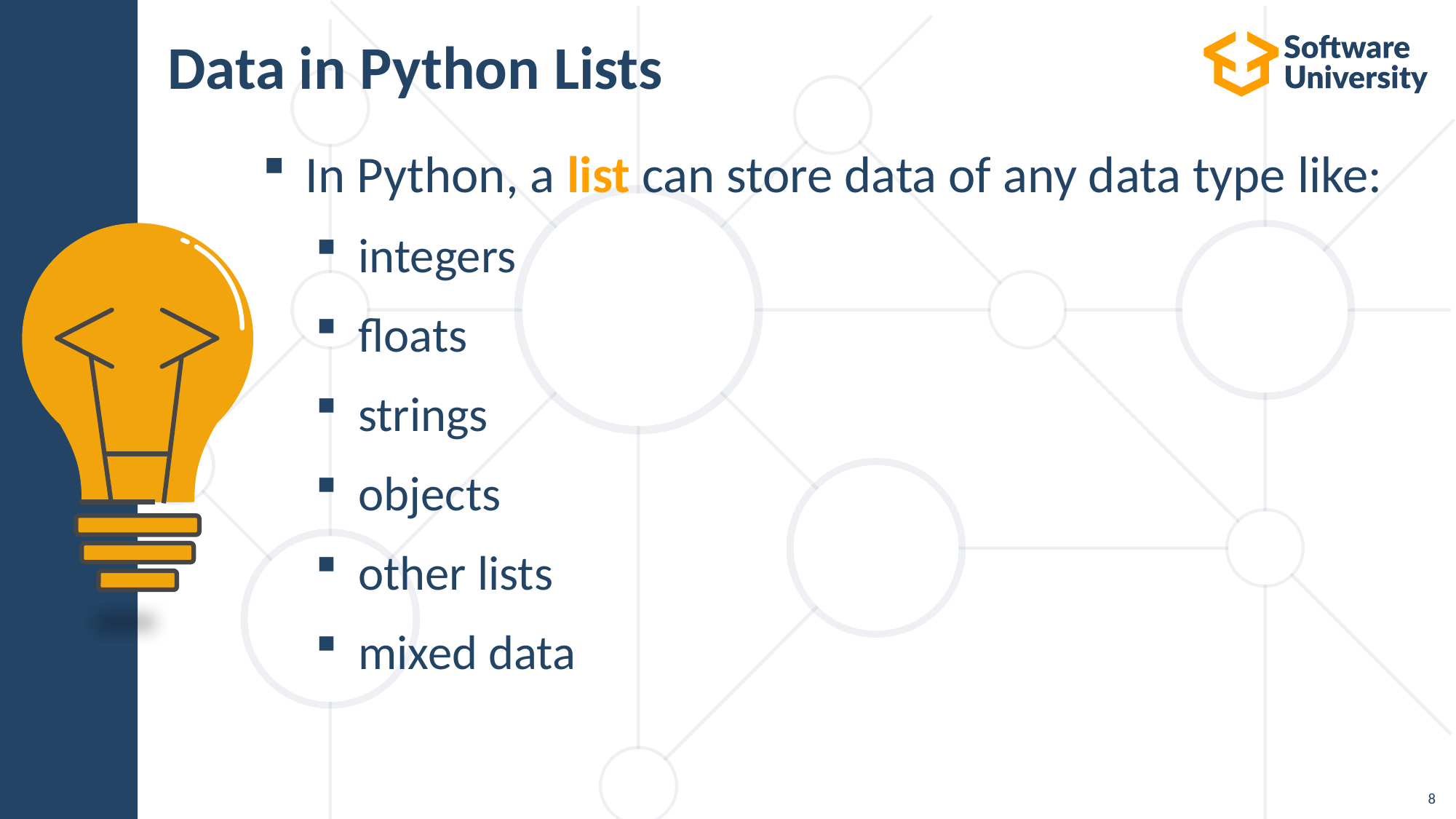

# Data in Python Lists
In Python, a list can store data of any data type like:
integers
floats
strings
objects
other lists
mixed data
8